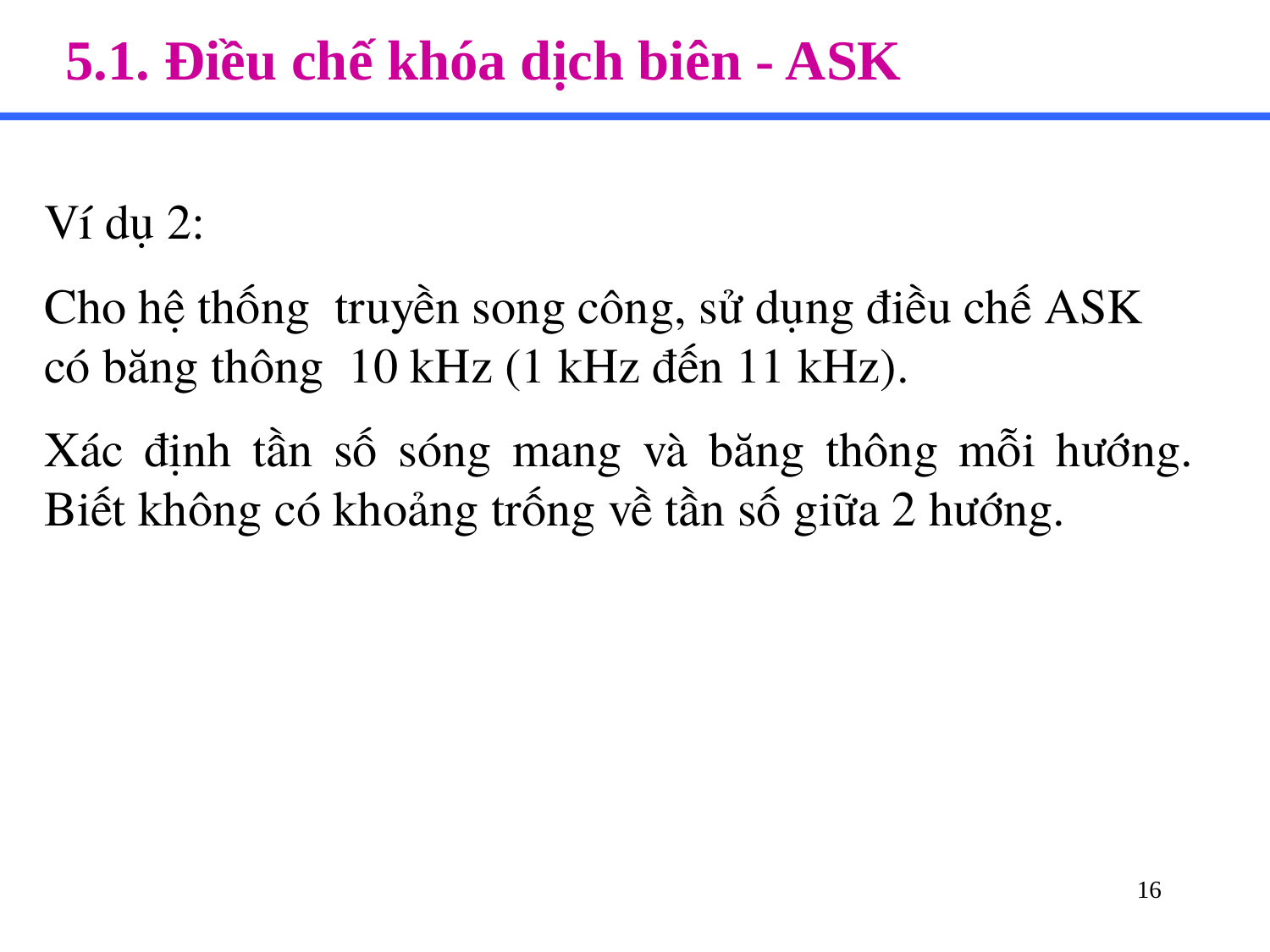

5.1. Điều chế khóa dịch biên - ASK

Ví dụ 2:
Cho hệ thống  truyền song công, sử dụng điều chế ASK có băng thông  10 kHz (1 kHz đến 11 kHz).
Xác định tần số sóng mang và băng thông mỗi hướng. Biết không có khoảng trống về tần số giữa 2 hướng.
16